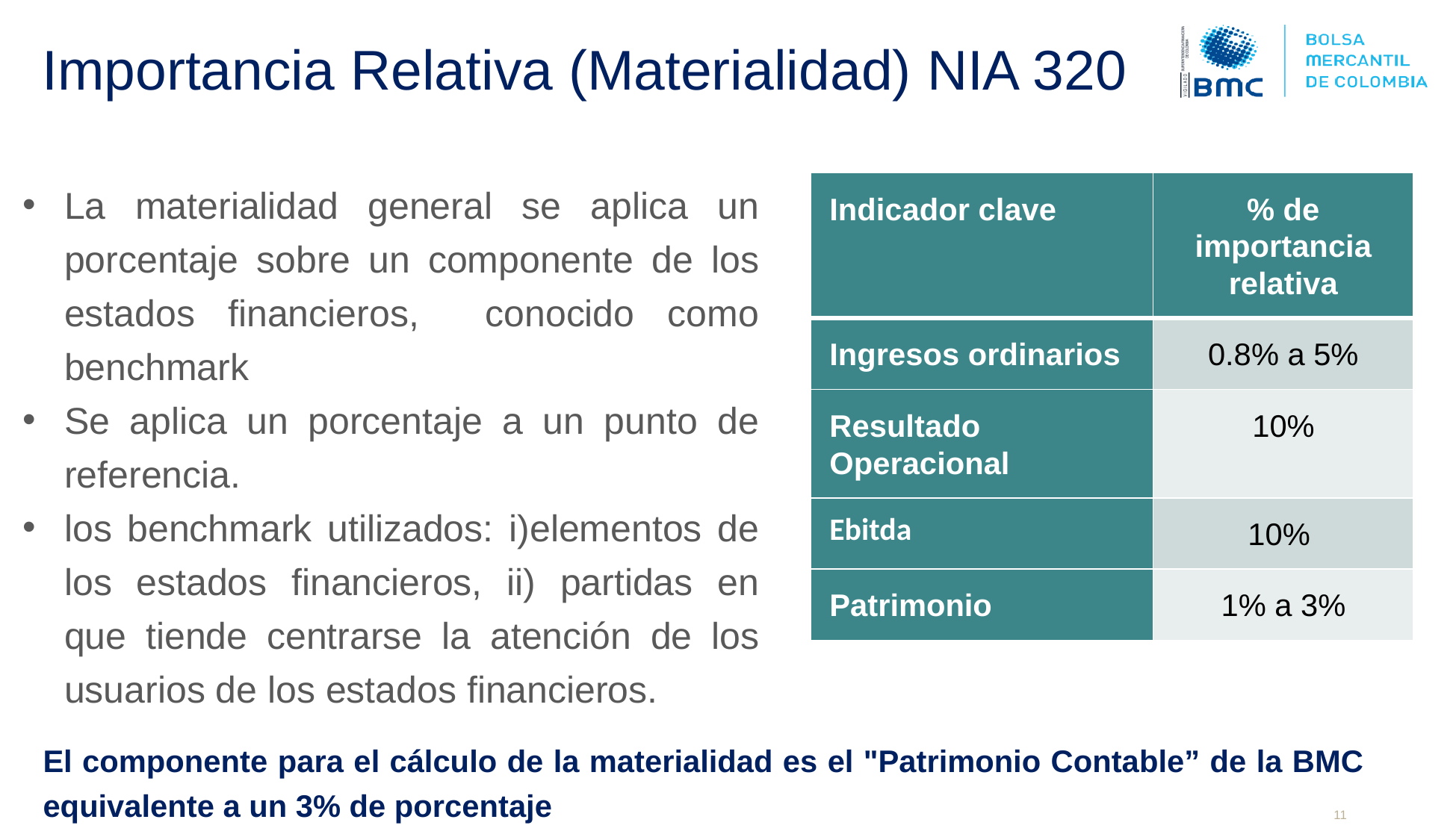

Importancia Relativa (Materialidad) NIA 320
La materialidad general se aplica un porcentaje sobre un componente de los estados financieros,  conocido como benchmark
Se aplica un porcentaje a un punto de referencia.
los benchmark utilizados: i)elementos de los estados financieros, ii) partidas en que tiende centrarse la atención de los usuarios de los estados financieros.
| Indicador clave | % de importancia relativa |
| --- | --- |
| Ingresos ordinarios | 0.8% a 5% |
| Resultado Operacional | 10% |
| Ebitda | 10% |
| Patrimonio | 1% a 3% |
El componente para el cálculo de la materialidad es el "Patrimonio Contable” de la BMC equivalente a un 3% de porcentaje